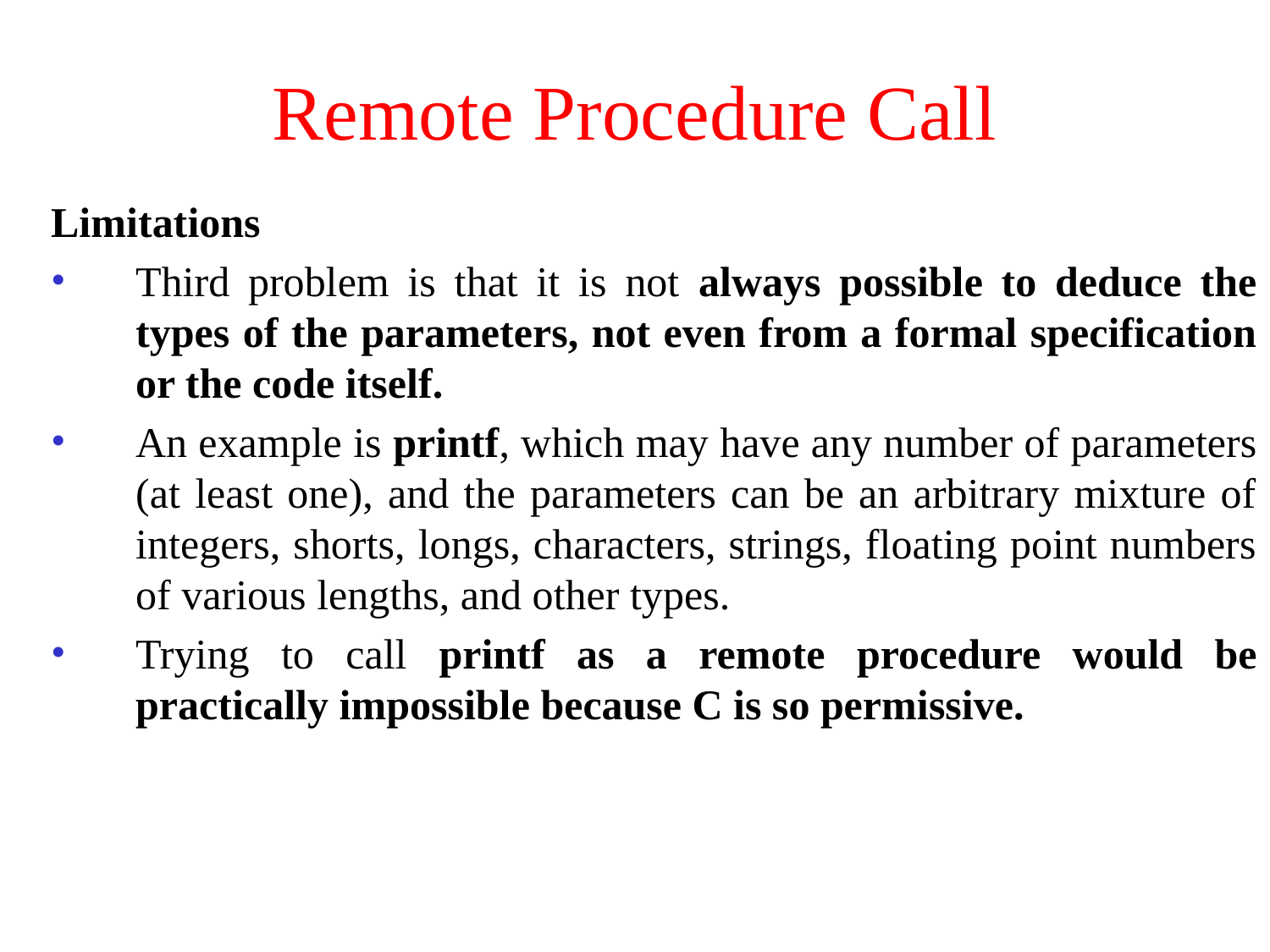

# Remote Procedure Call
Limitations
Third problem is that it is not always possible to deduce the types of the parameters, not even from a formal specification or the code itself.
An example is printf, which may have any number of parameters (at least one), and the parameters can be an arbitrary mixture of integers, shorts, longs, characters, strings, floating point numbers of various lengths, and other types.
Trying to call printf as a remote procedure would be practically impossible because C is so permissive.